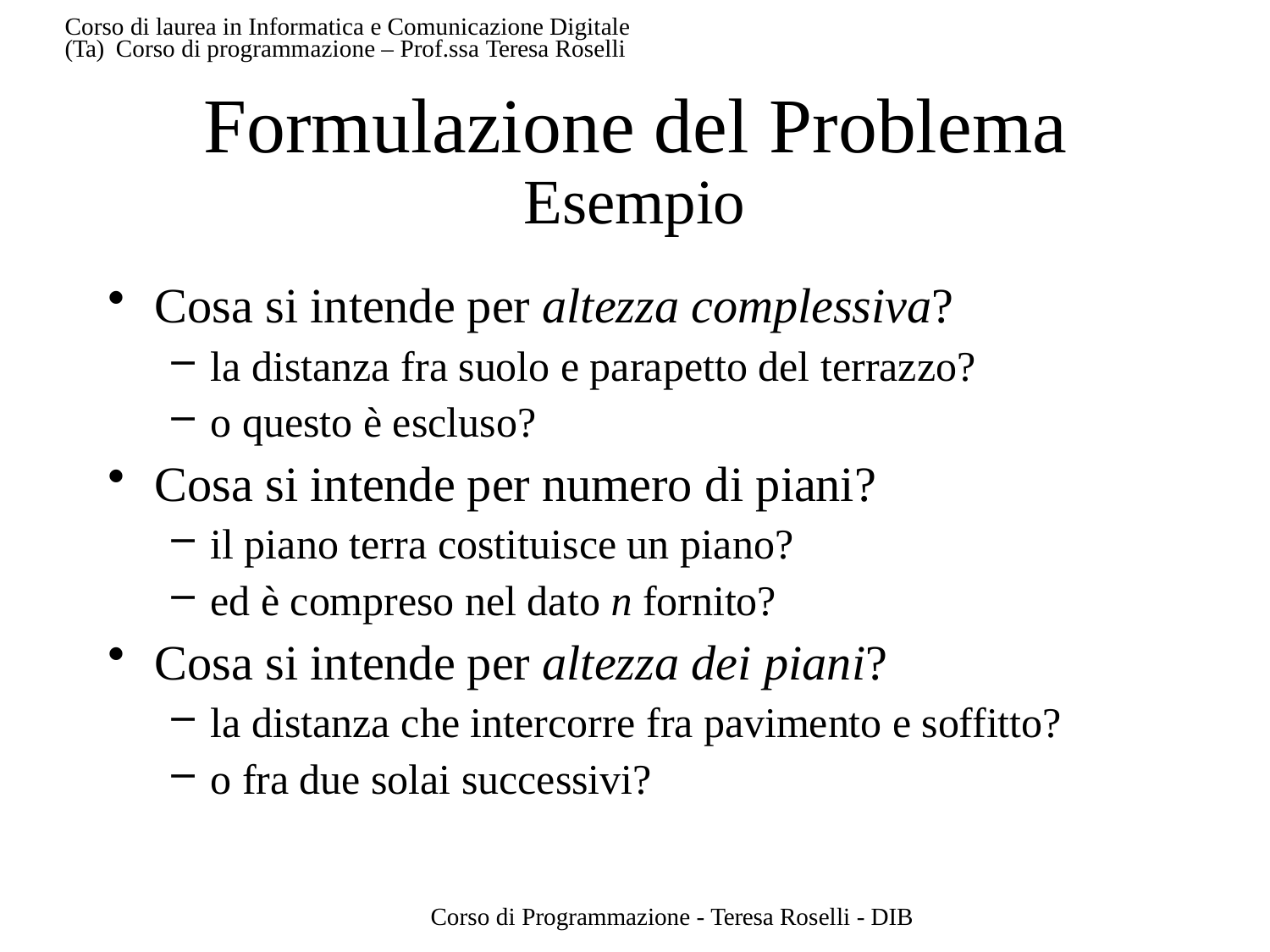

Corso di laurea in Informatica e Comunicazione Digitale (Ta)  Corso di programmazione – Prof.ssa Teresa Roselli
# Formulazione del Problema
Esempio
Cosa si intende per altezza complessiva?
la distanza fra suolo e parapetto del terrazzo?
o questo è escluso?
Cosa si intende per numero di piani?
il piano terra costituisce un piano?
ed è compreso nel dato n fornito?
Cosa si intende per altezza dei piani?
la distanza che intercorre fra pavimento e soffitto?
o fra due solai successivi?
Corso di Programmazione - Teresa Roselli - DIB